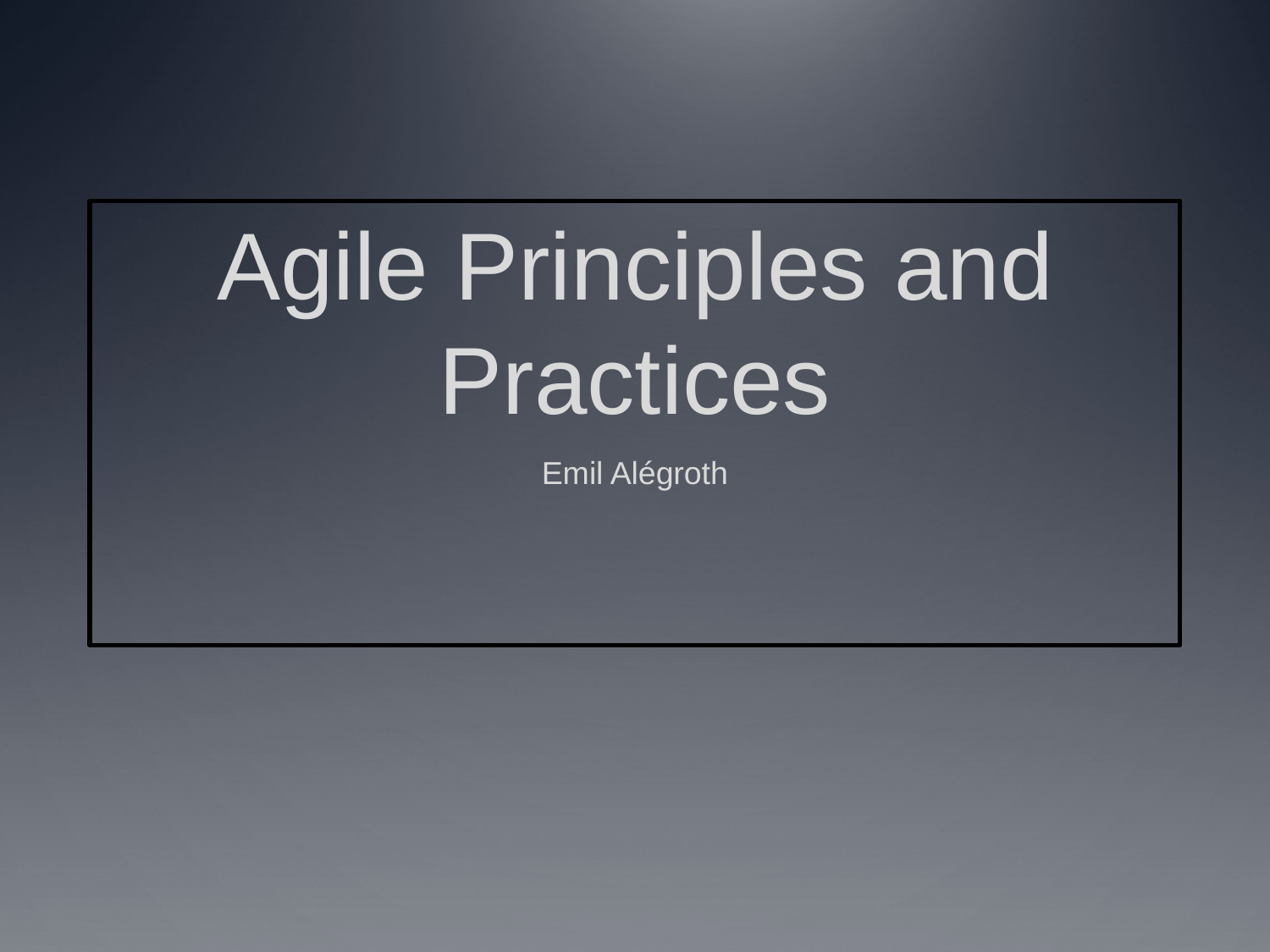

# Agile Principles and Practices
Emil Alégroth